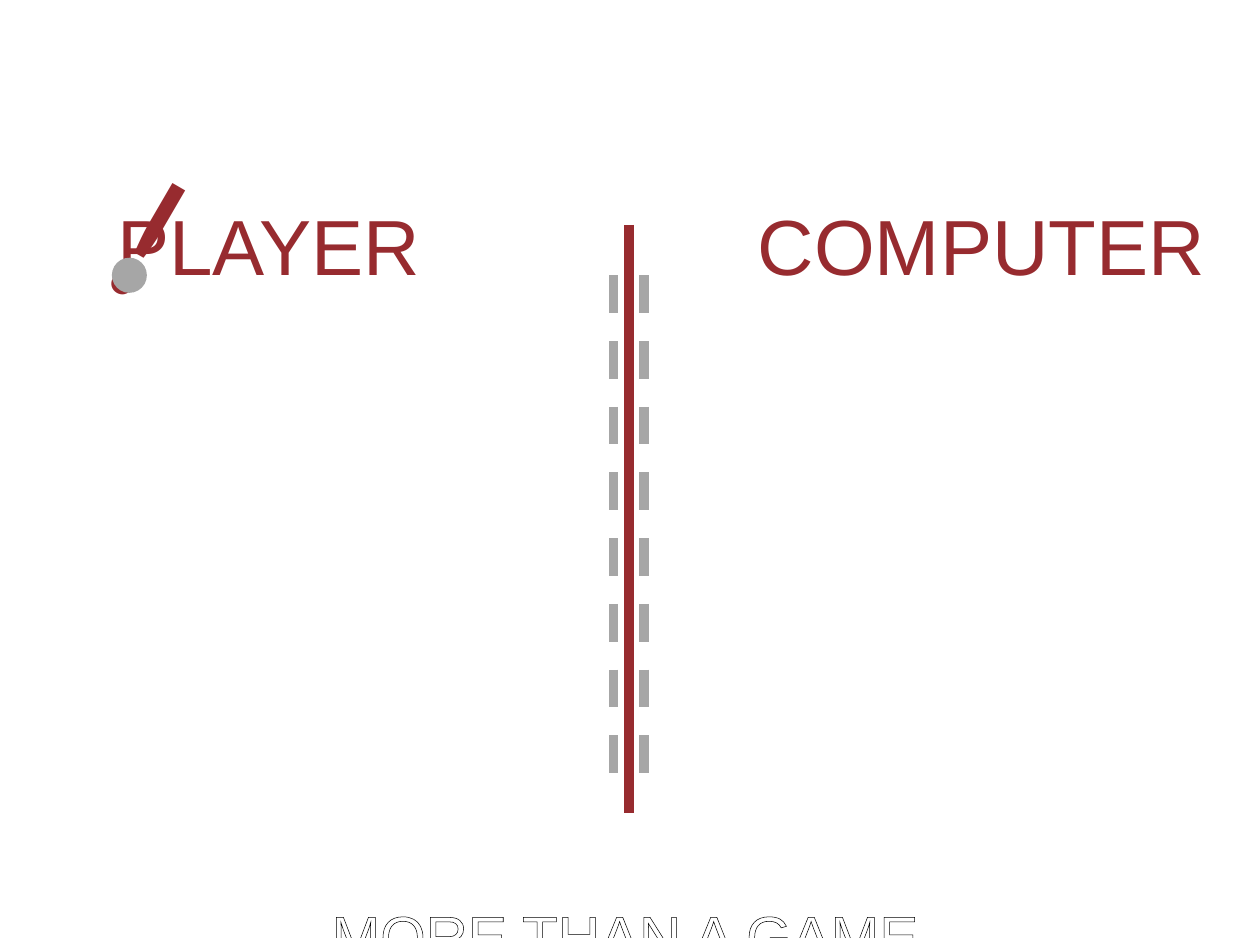

!
PLAYER
COMPUTER

MORE THAN A GAME